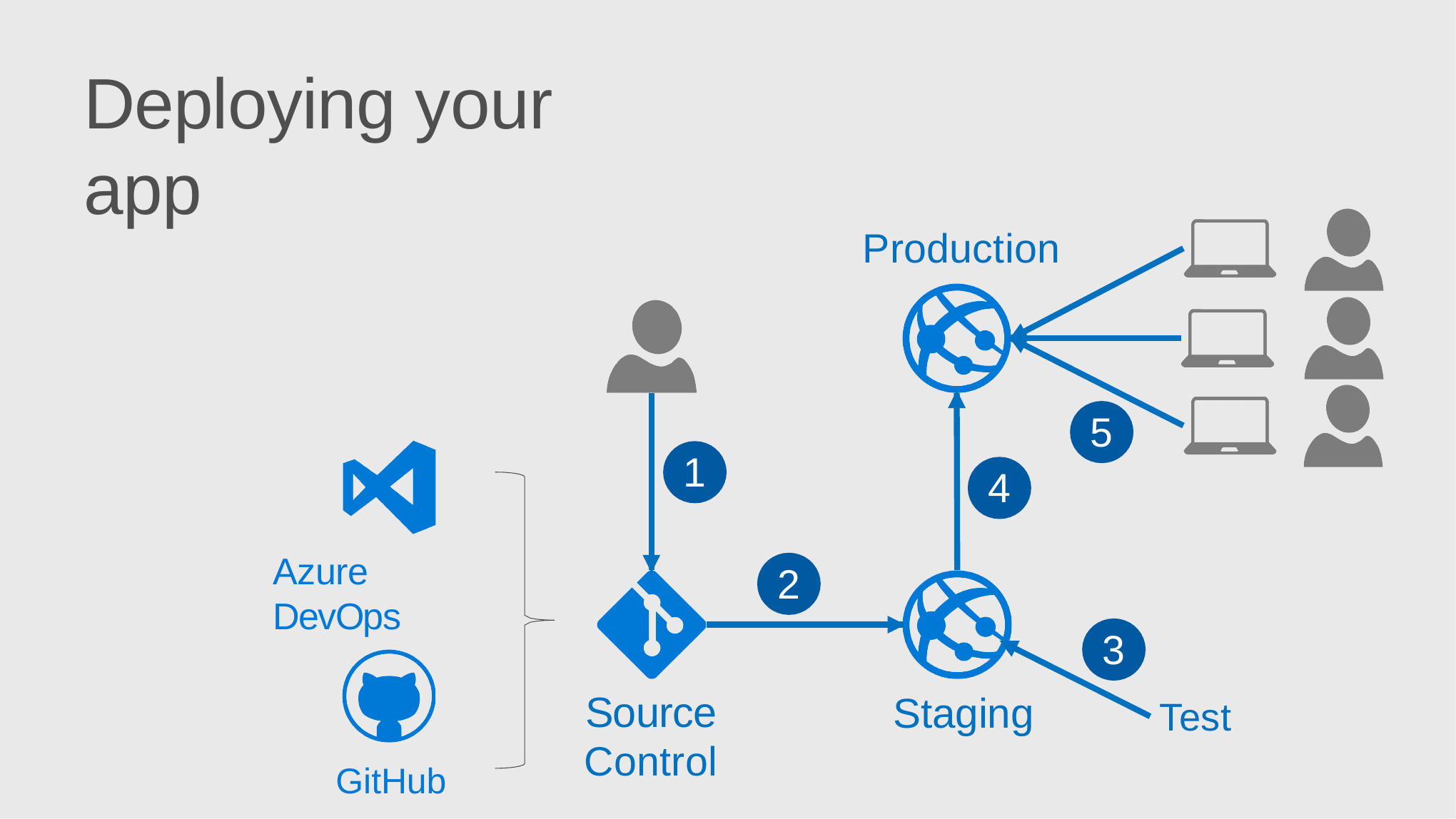

# Deploying your app

Production

5

1

4

Azure DevOps

2

3

Source
Control
Staging
Test
GitHub